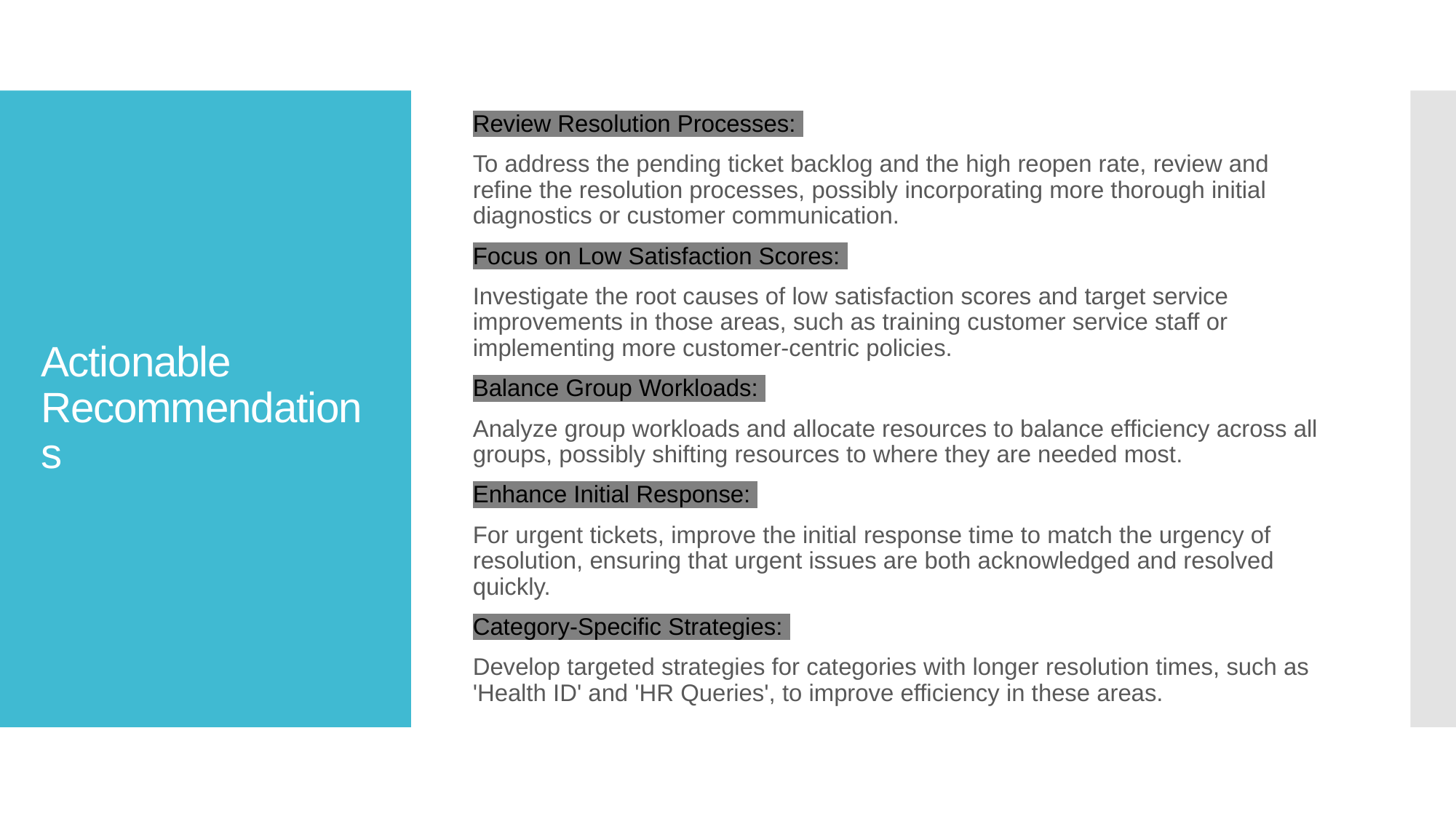

Review Resolution Processes:
To address the pending ticket backlog and the high reopen rate, review and refine the resolution processes, possibly incorporating more thorough initial diagnostics or customer communication.
Focus on Low Satisfaction Scores:
Investigate the root causes of low satisfaction scores and target service improvements in those areas, such as training customer service staff or implementing more customer-centric policies.
Balance Group Workloads:
Analyze group workloads and allocate resources to balance efficiency across all groups, possibly shifting resources to where they are needed most.
Enhance Initial Response:
For urgent tickets, improve the initial response time to match the urgency of resolution, ensuring that urgent issues are both acknowledged and resolved quickly.
Category-Specific Strategies:
Develop targeted strategies for categories with longer resolution times, such as 'Health ID' and 'HR Queries', to improve efficiency in these areas.
# Actionable Recommendations